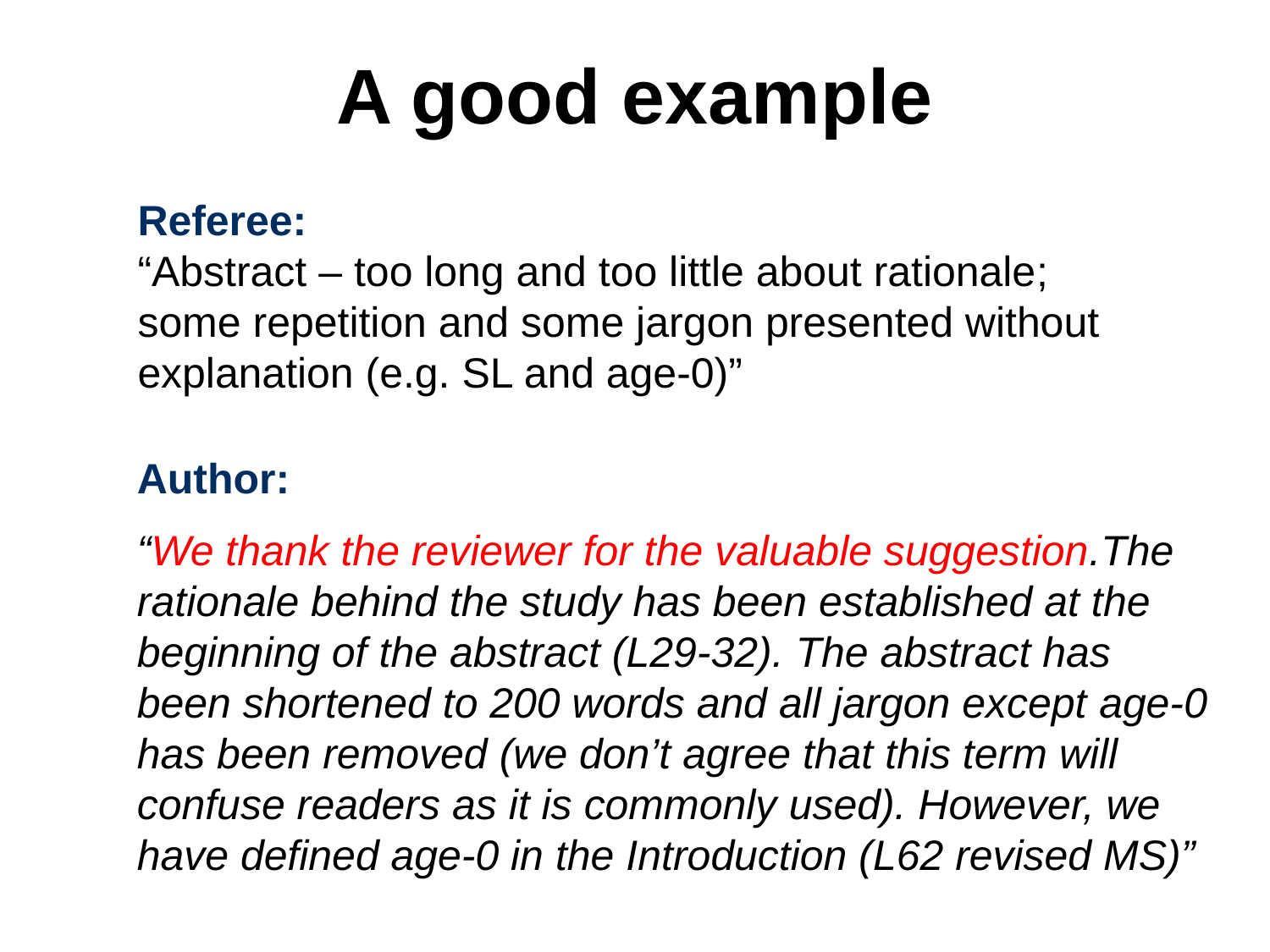

A good example

Referee:
“Abstract – too long and too little about rationale; some repetition and some jargon presented without explanation (e.g. SL and age-0)”

Author:
“We thank the reviewer for the valuable suggestion.The rationale behind the study has been established at the beginning of the abstract (L29-32). The abstract has been shortened to 200 words and all jargon except age-0 has been removed (we don’t agree that this term will confuse readers as it is commonly used). However, we have defined age-0 in the Introduction (L62 revised MS)”